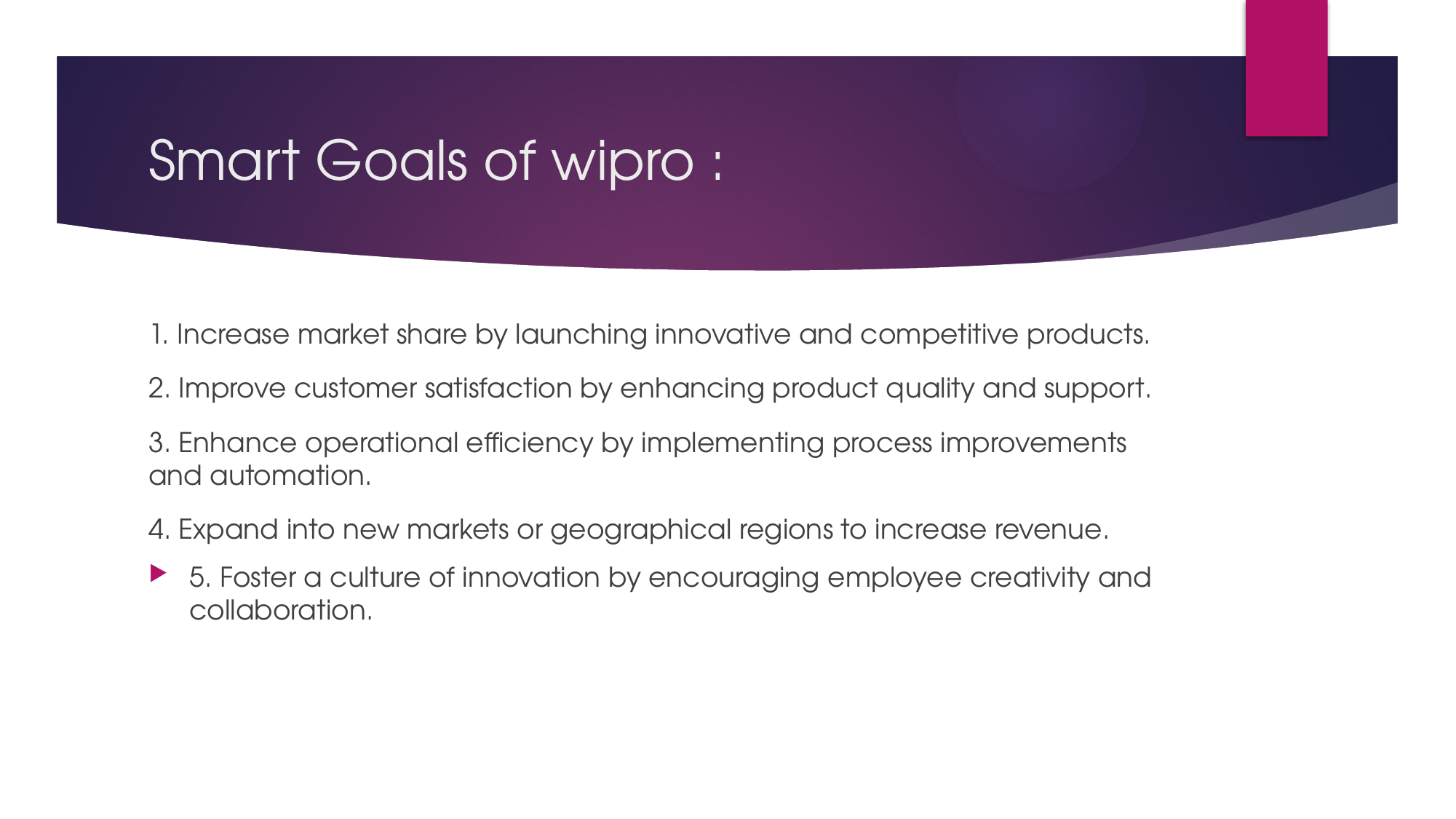

# Smart Goals of wipro :
1. Increase market share by launching innovative and competitive products.
2. Improve customer satisfaction by enhancing product quality and support.
3. Enhance operational efficiency by implementing process improvements and automation.
4. Expand into new markets or geographical regions to increase revenue.
5. Foster a culture of innovation by encouraging employee creativity and collaboration.